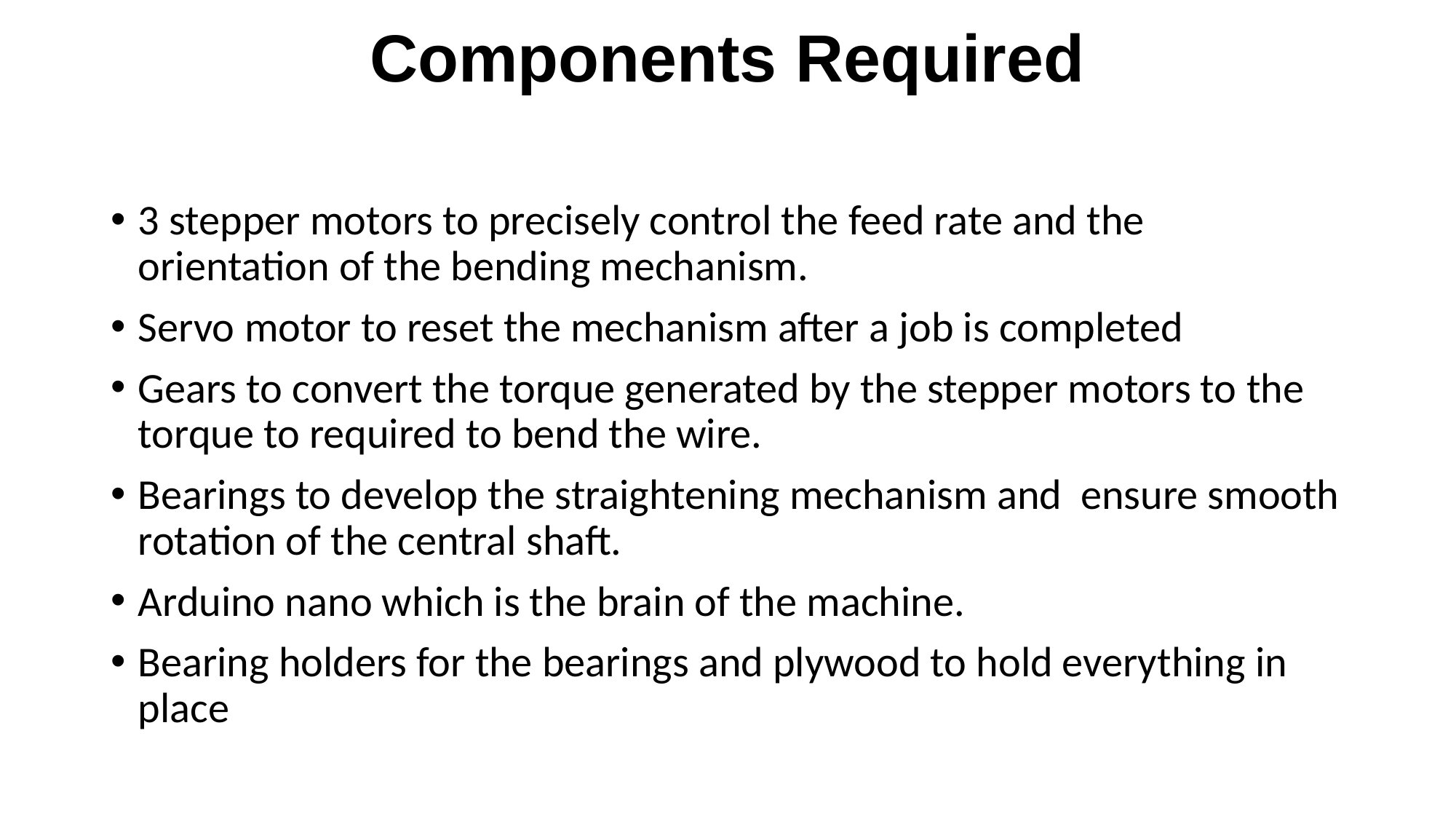

Components Required

3 stepper motors to precisely control the feed rate and the orientation of the bending mechanism.
Servo motor to reset the mechanism after a job is completed
Gears to convert the torque generated by the stepper motors to the torque to required to bend the wire.
Bearings to develop the straightening mechanism and  ensure smooth rotation of the central shaft.
Arduino nano which is the brain of the machine.
Bearing holders for the bearings and plywood to hold everything in place